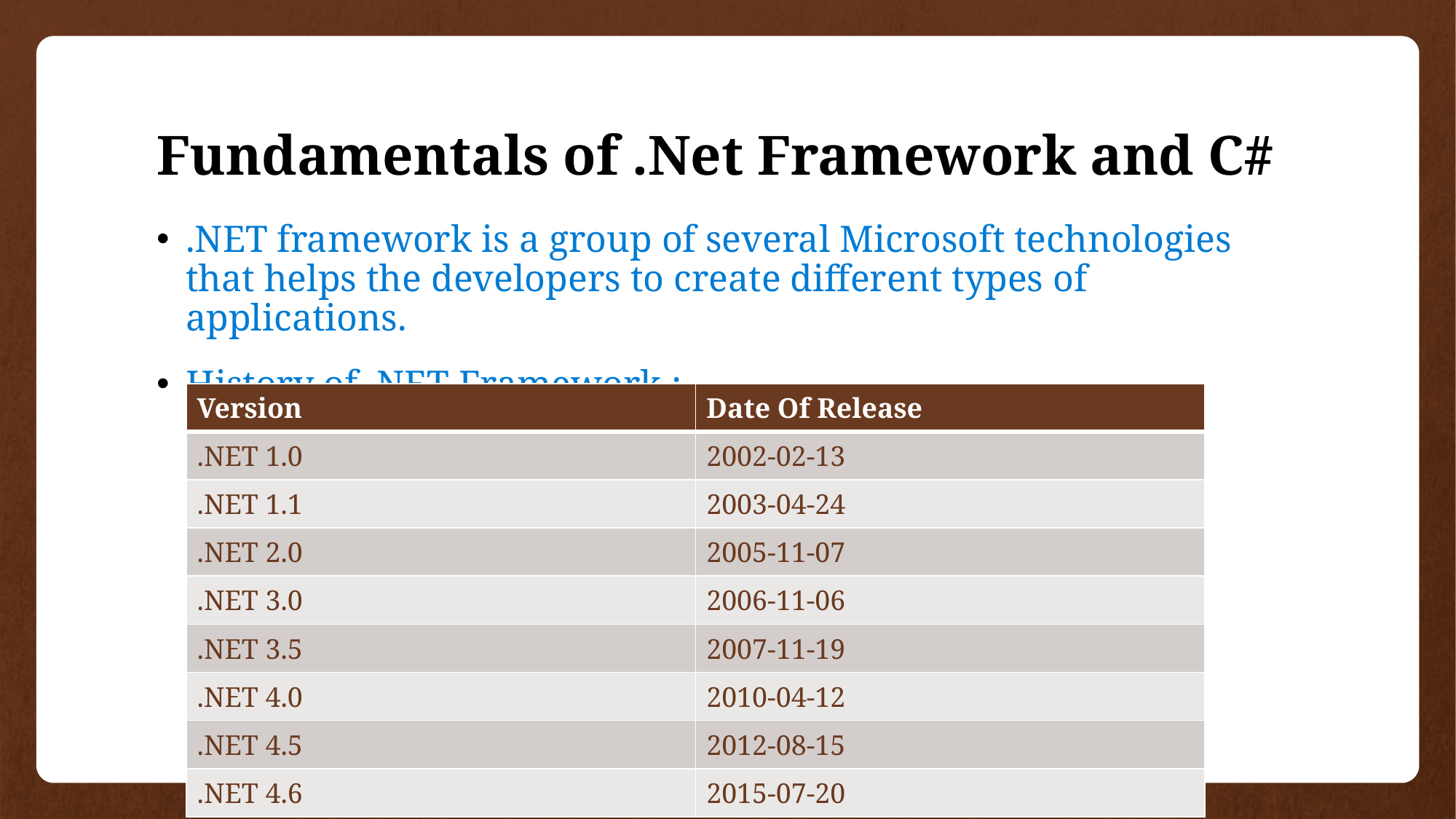

# Fundamentals of .Net Framework and C#
.NET framework is a group of several Microsoft technologies that helps the developers to create different types of applications.
History of .NET Framework :-

| Version | Date Of Release |
| --- | --- |
| .NET 1.0 | 2002-02-13 |
| .NET 1.1 | 2003-04-24 |
| .NET 2.0 | 2005-11-07 |
| .NET 3.0 | 2006-11-06 |
| .NET 3.5 | 2007-11-19 |
| .NET 4.0 | 2010-04-12 |
| .NET 4.5 | 2012-08-15 |
| .NET 4.6 | 2015-07-20 |